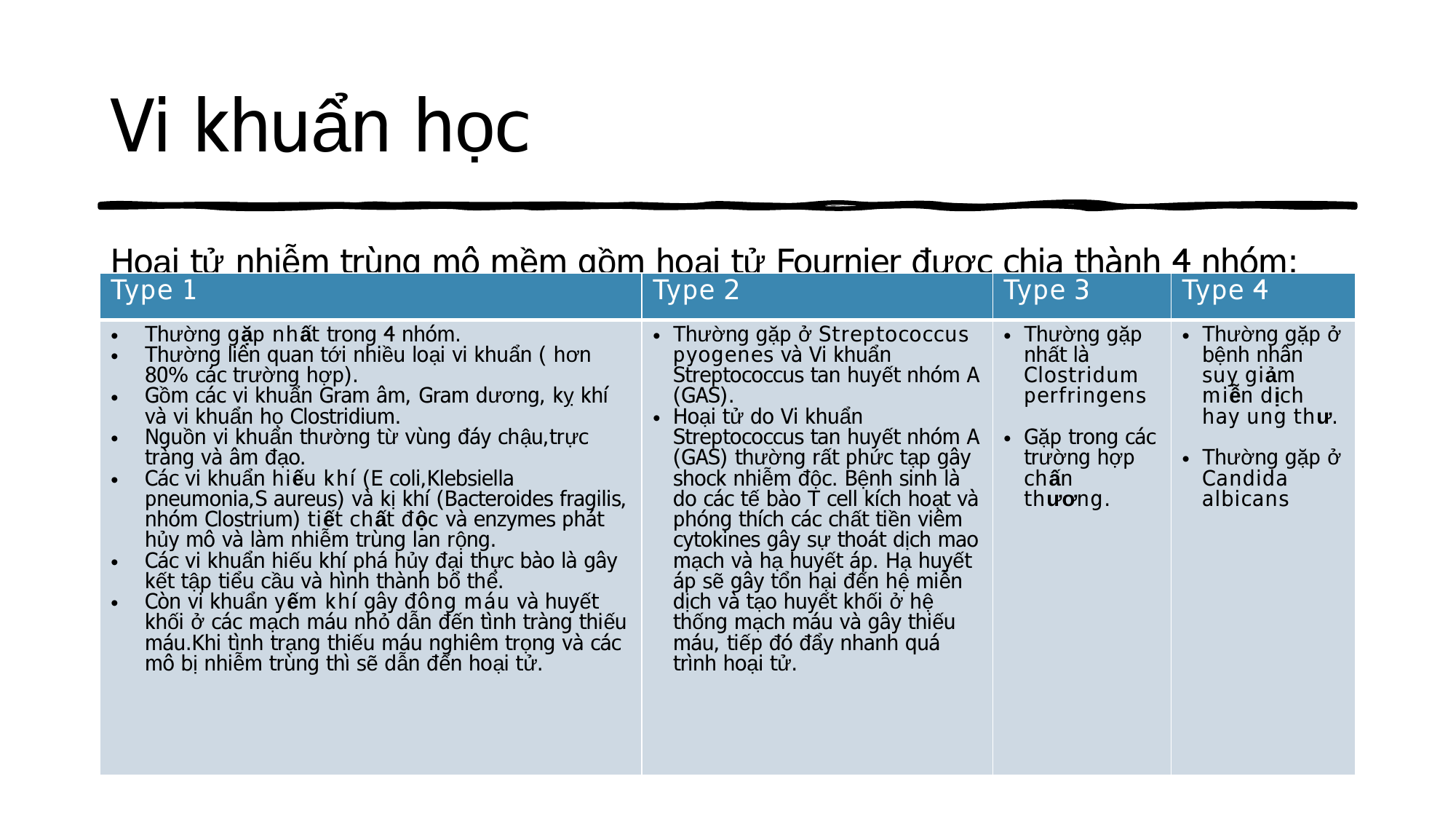

# Vi khuẩn học
Hoại tử nhiễm trùng mô mềm gồm hoại tử Fournier được chia thành 4 nhóm:
| Type 1 | Type 2 | Type 3 | Type 4 |
| --- | --- | --- | --- |
| Thường gặp nhất trong 4 nhóm. Thường liên quan tới nhiều loại vi khuẩn ( hơn 80% các trường hợp). Gồm các vi khuẩn Gram âm, Gram dương, kỵ khí và vi khuẩn họ Clostridium. Nguồn vi khuẩn thường từ vùng đáy chậu,trực tràng và âm đạo. Các vi khuẩn hiếu khí (E coli,Klebsiella pneumonia,S aureus) và kị khí (Bacteroides fragilis, nhóm Clostrium) tiết chất độc và enzymes phát hủy mô và làm nhiễm trùng lan rộng. Các vi khuẩn hiếu khí phá hủy đại thực bào là gây kết tập tiểu cầu và hình thành bổ thể. Còn vi khuẩn yếm khí gây đông máu và huyết khối ở các mạch máu nhỏ dẫn đến tình tràng thiếu máu.Khi tình trạng thiếu máu nghiêm trọng và các mô bị nhiễm trùng thì sẽ dẫn đến hoại tử. | Thường gặp ở Streptococcus pyogenes và Vi khuẩn Streptococcus tan huyết nhóm A (GAS). Hoại tử do Vi khuẩn Streptococcus tan huyết nhóm A (GAS) thường rất phức tạp gây shock nhiễm độc. Bệnh sinh là do các tế bào T cell kích hoạt và phóng thích các chất tiền viêm cytokines gây sự thoát dịch mao mạch và hạ huyết áp. Hạ huyết áp sẽ gây tổn hại đến hệ miễn dịch và tạo huyết khối ở hệ thống mạch máu và gây thiếu máu, tiếp đó đẩy nhanh quá trình hoại tử. | Thường gặp nhất là Clostridum perfringens Gặp trong các trường hợp chấn thương. | Thường gặp ở bệnh nhân suy giảm miễn dịch hay ung thư. Thường gặp ở Candida albicans |